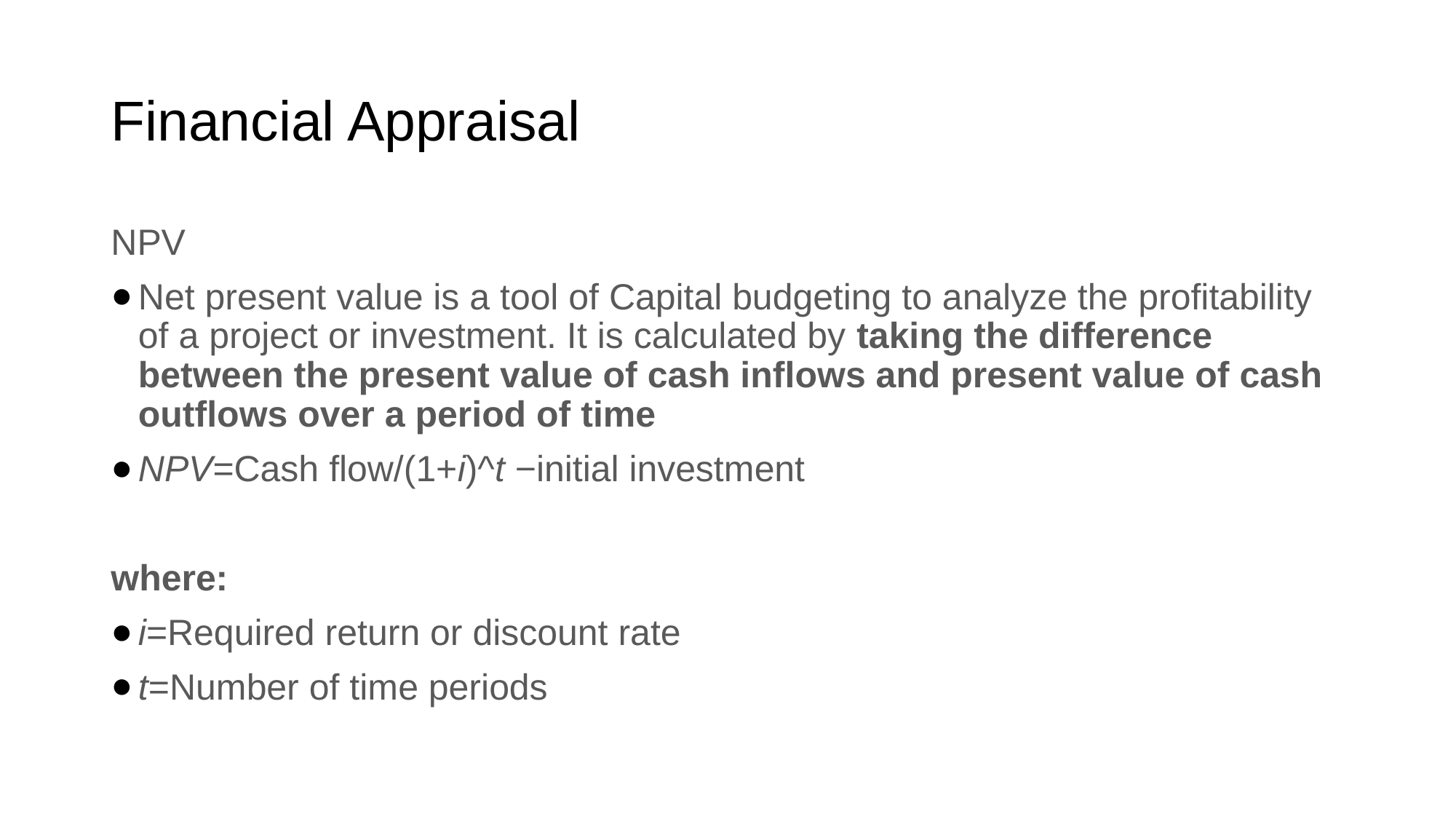

# Financial Appraisal
NPV
Net present value is a tool of Capital budgeting to analyze the profitability of a project or investment. It is calculated by taking the difference between the present value of cash inflows and present value of cash outflows over a period of time
NPV=Cash flow/(1+i)^t ​−initial investment

where:
i=Required return or discount rate
t=Number of time periods​